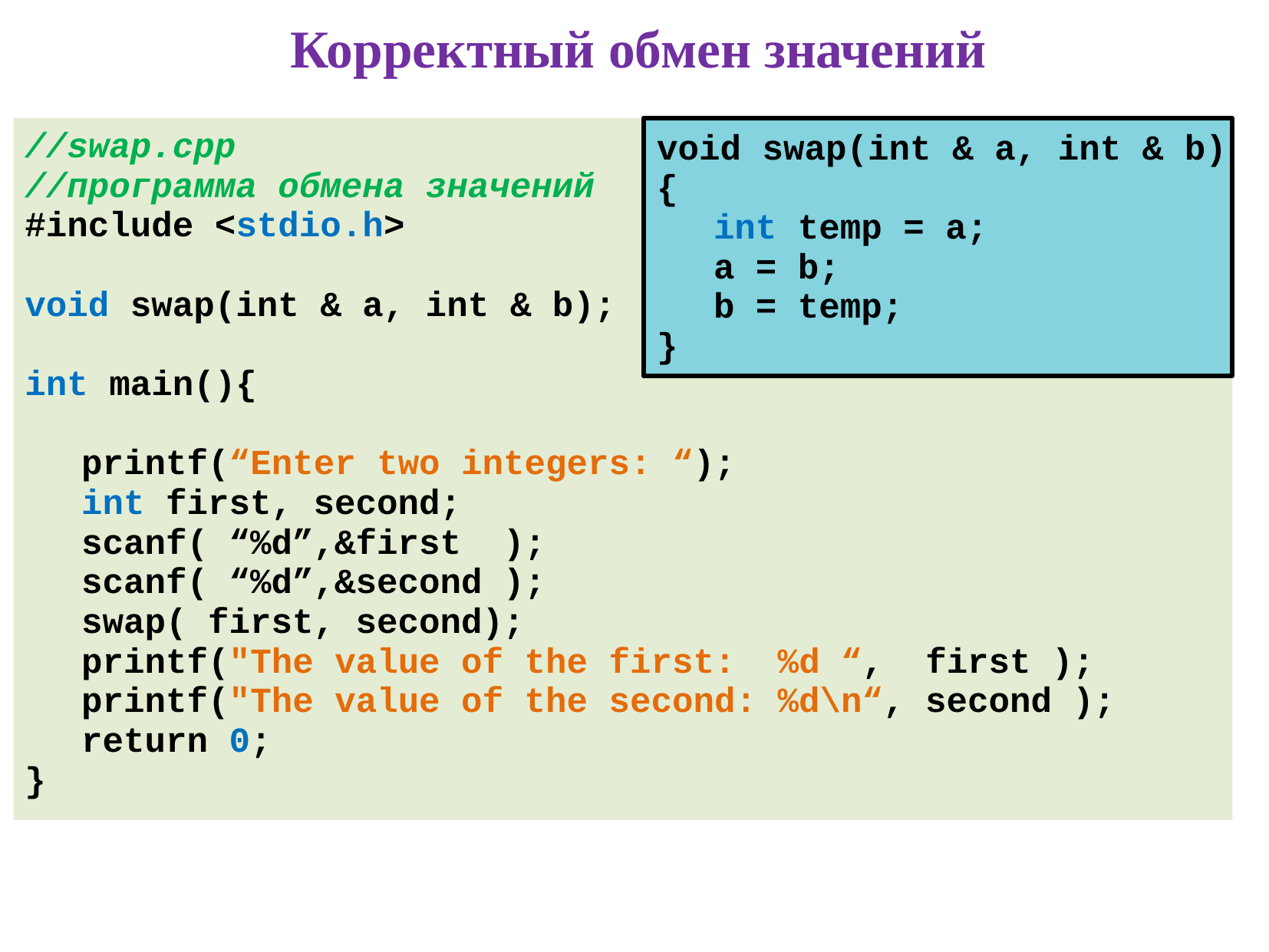

# Корректный обмен значений
//swap.cpp
//программа обмена значений
#include <stdio.h>

void swap(int & a, int & b);

int main(){

	printf(“Enter two integers: “);
	int first, second;
	scanf( “%d”,&first  );
	scanf( “%d”,&second );
	swap( first, second);
	printf("The value of the first:  %d “,  first );
	printf("The value of the second: %d\n“, second );
	return 0;
}
void swap(int & a, int & b)
{
	int temp = a;
	a = b;
	b = temp;
}